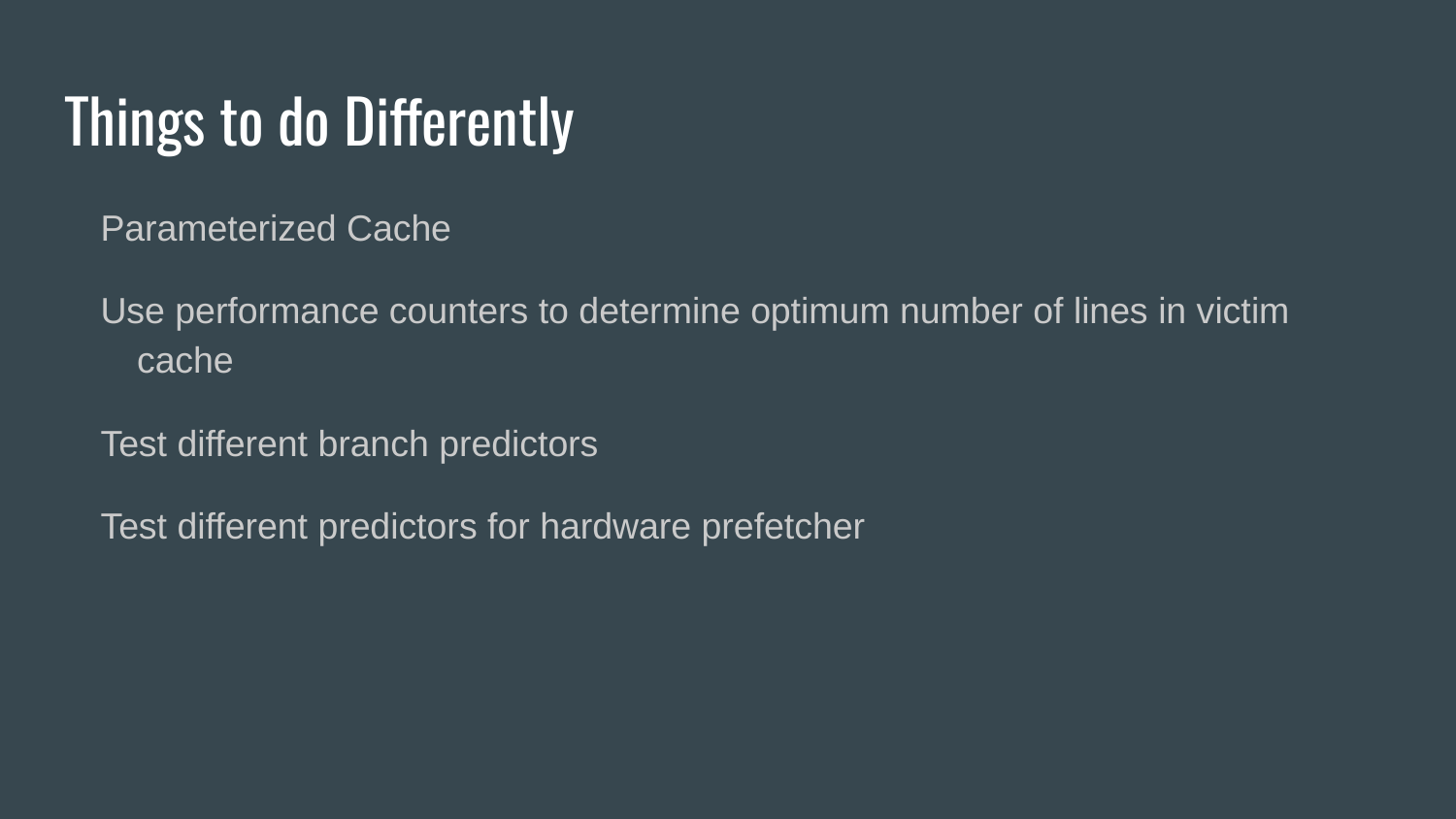

# Things to do Differently
Parameterized Cache
Use performance counters to determine optimum number of lines in victim cache
Test different branch predictors
Test different predictors for hardware prefetcher